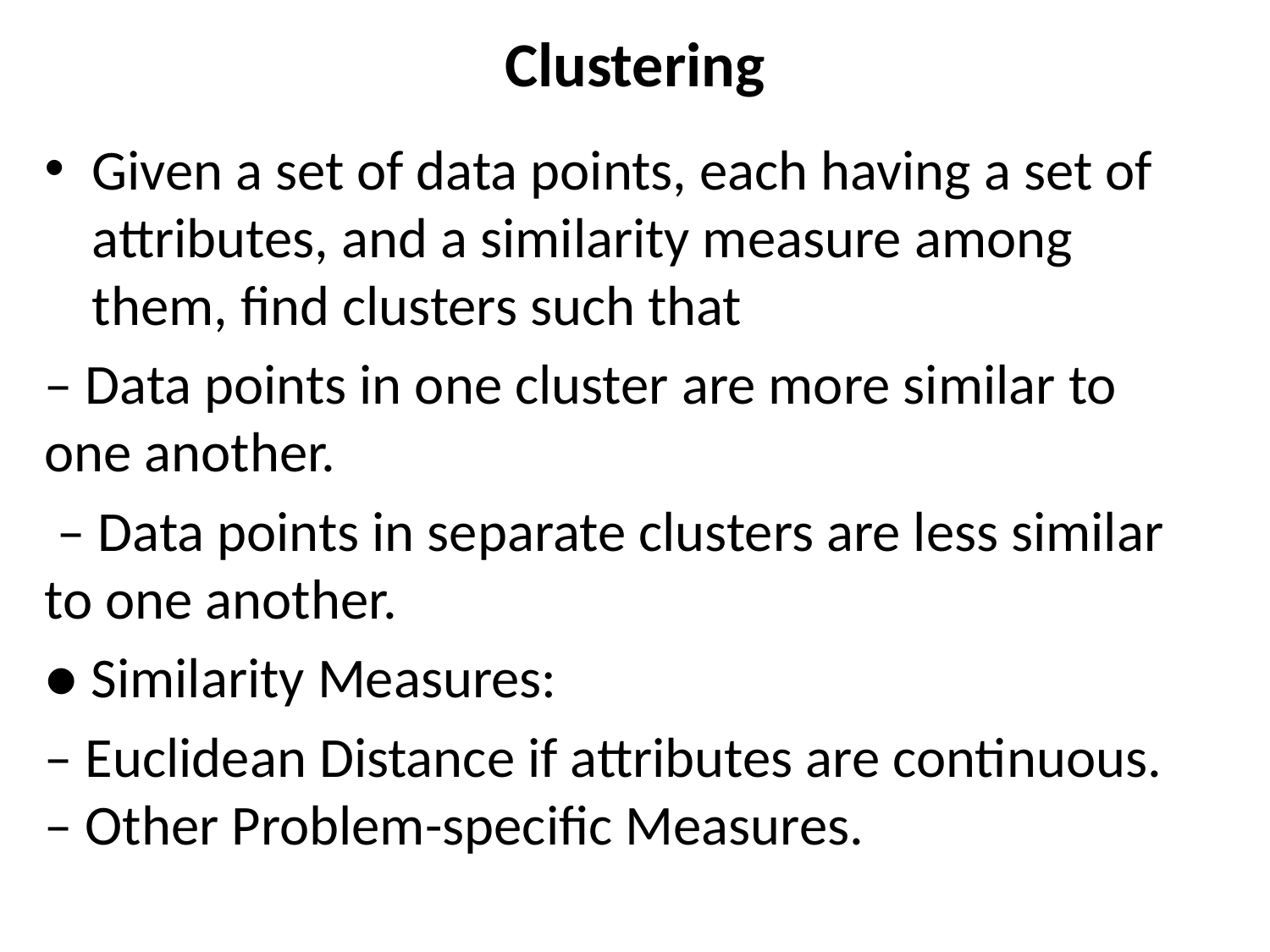

# Clustering
Given a set of data points, each having a set of attributes, and a similarity measure among them, find clusters such that
– Data points in one cluster are more similar to one another.
 – Data points in separate clusters are less similar to one another.
● Similarity Measures:
– Euclidean Distance if attributes are continuous. – Other Problem-specific Measures.